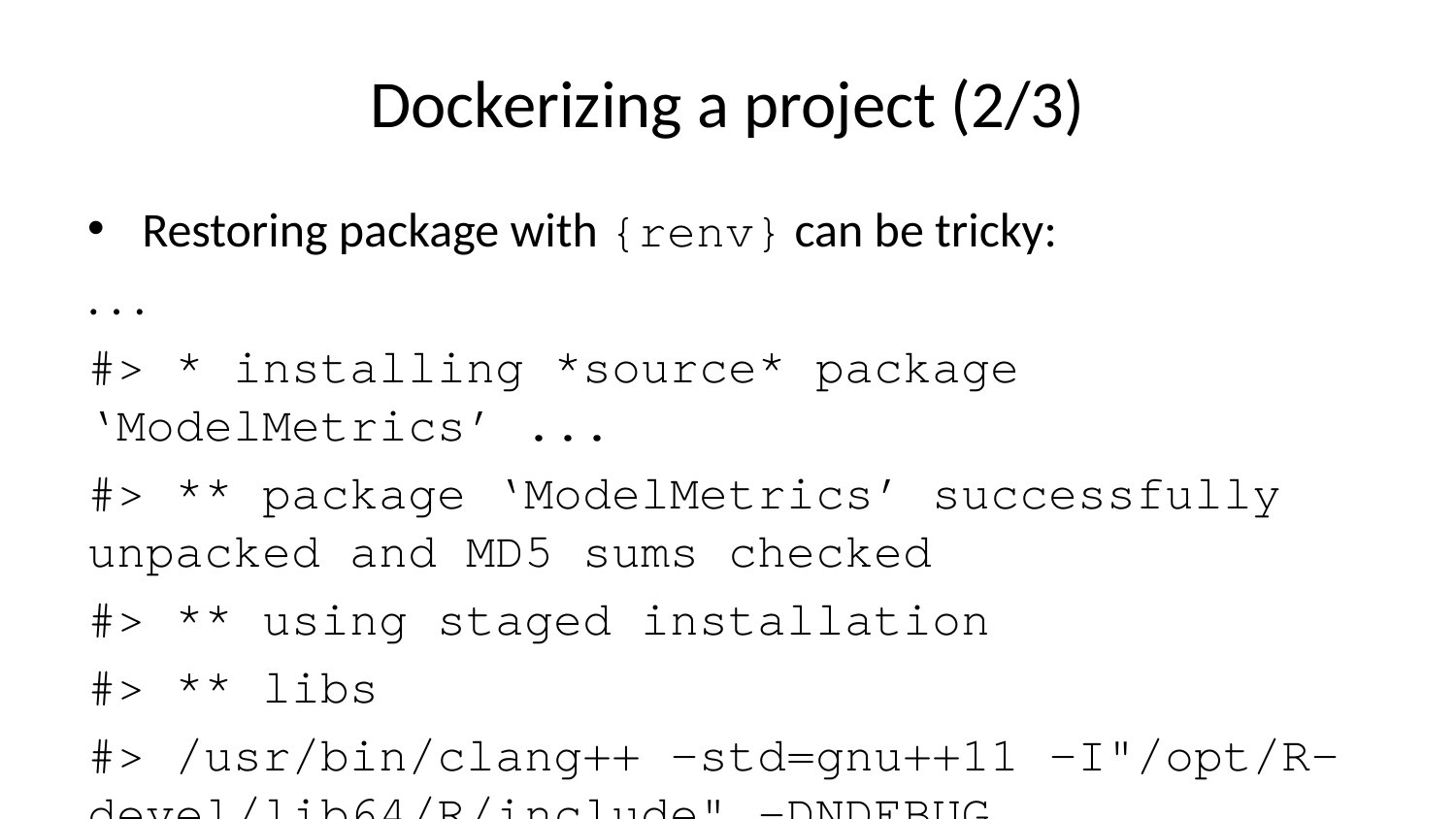

# Dockerizing a project (2/3)
Restoring package with {renv} can be tricky:
. . .
#> * installing *source* package ‘ModelMetrics’ ...
#> ** package ‘ModelMetrics’ successfully unpacked and MD5 sums checked
#> ** using staged installation
#> ** libs
#> /usr/bin/clang++ -std=gnu++11 -I"/opt/R-devel/lib64/R/include" -DNDEBUG -I'/home/docker/R/Rcpp/include' -I/usr/local/include -fpic -g -O2 -c RcppExports.cpp -o RcppExports.o
#> /usr/bin/clang++ -std=gnu++11 -I"/opt/R-devel/lib64/R/include" -DNDEBUG -I'/home/docker/R/Rcpp/include' -I/usr/local/include -fpic -g -O2 -c auc_.cpp -o auc_.o
#> auc_.cpp:2:10: fatal error: 'omp.h' file not found
#> #include
#> ^~~~~~~
#> 1 error generated.
#> make: *** [/opt/R-devel/lib64/R/etc/Makeconf:178: auc_.o] Error 1
#> ERROR: compilation failed for package ‘ModelMetrics’